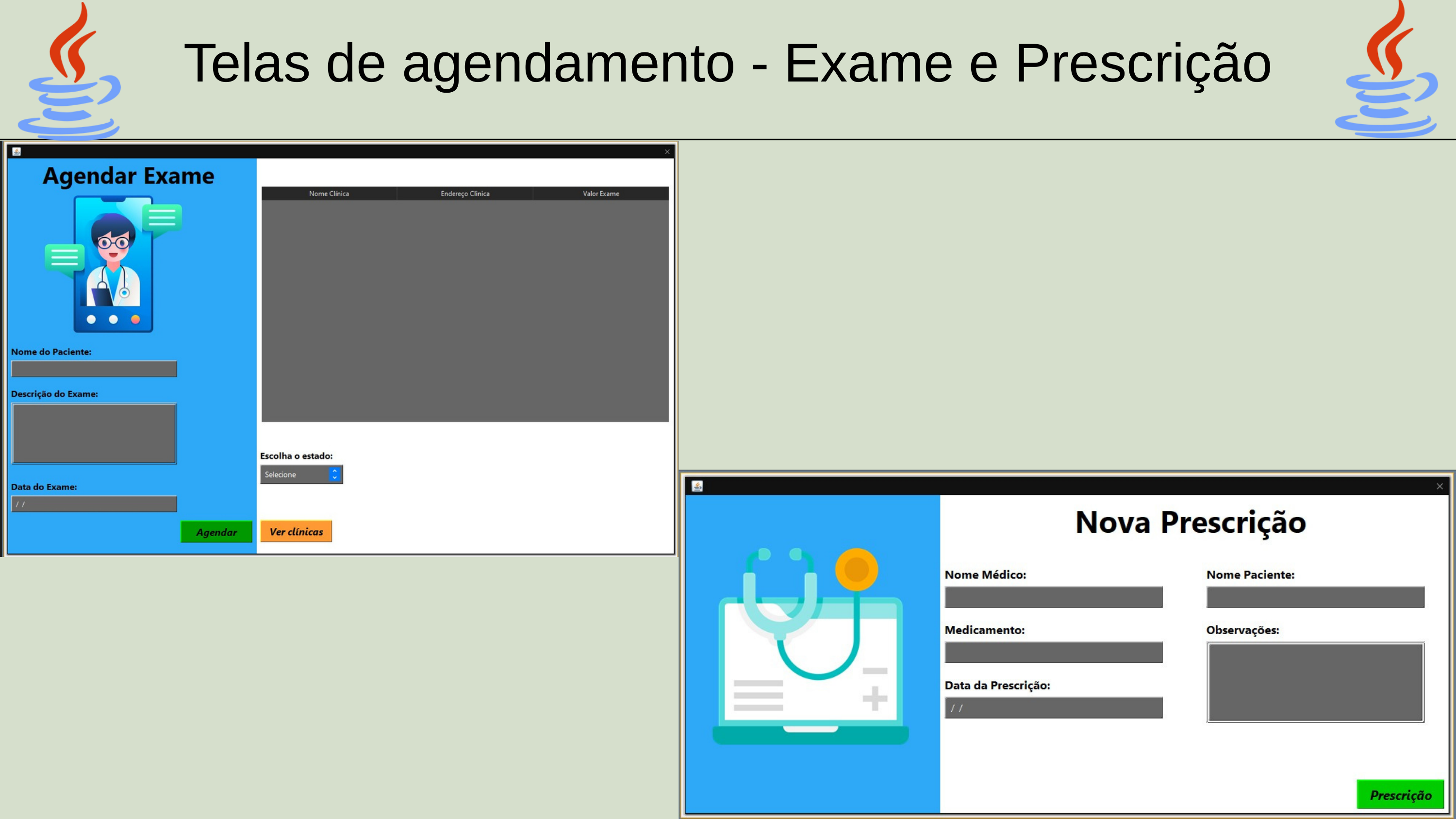

Telas de agendamento - Exame e Prescrição